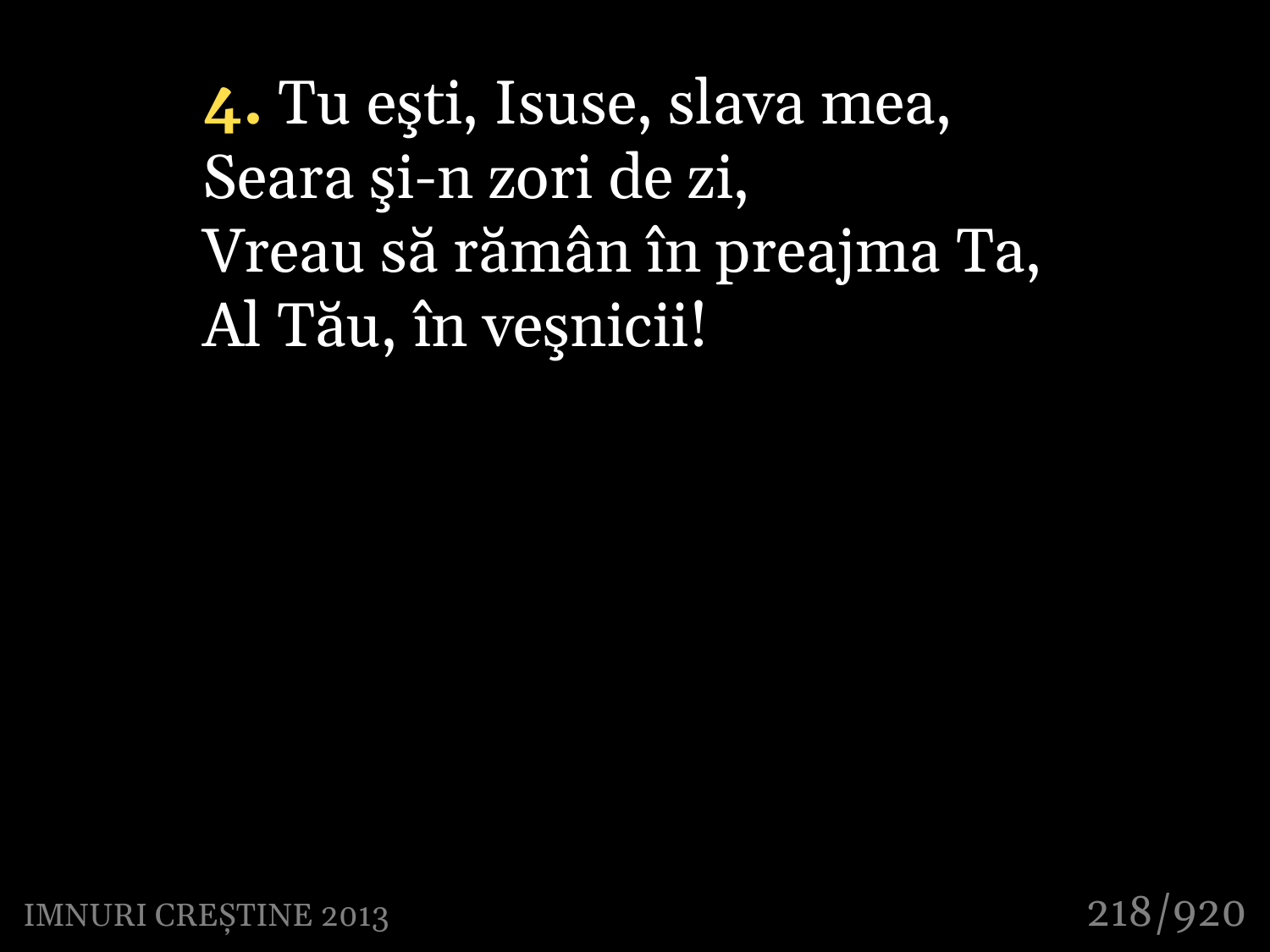

4. Tu eşti, Isuse, slava mea,
Seara şi-n zori de zi,
Vreau să rămân în preajma Ta,
Al Tău, în veşnicii!
218/920
IMNURI CREȘTINE 2013